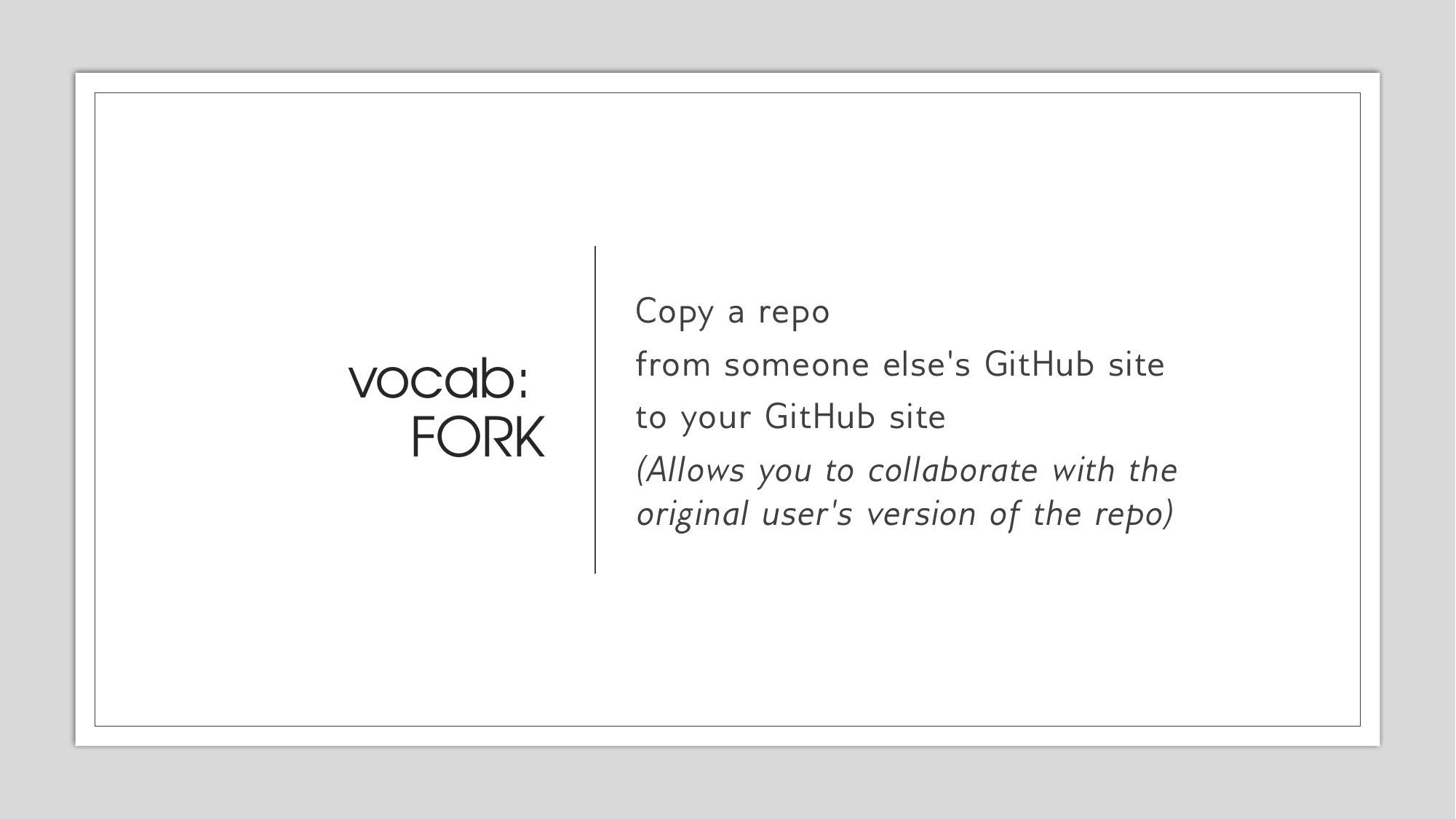

# vocab: FORK
Copy a repo
from someone else's GitHub site
to your GitHub site
(Allows you to collaborate with the original user's version of the repo)